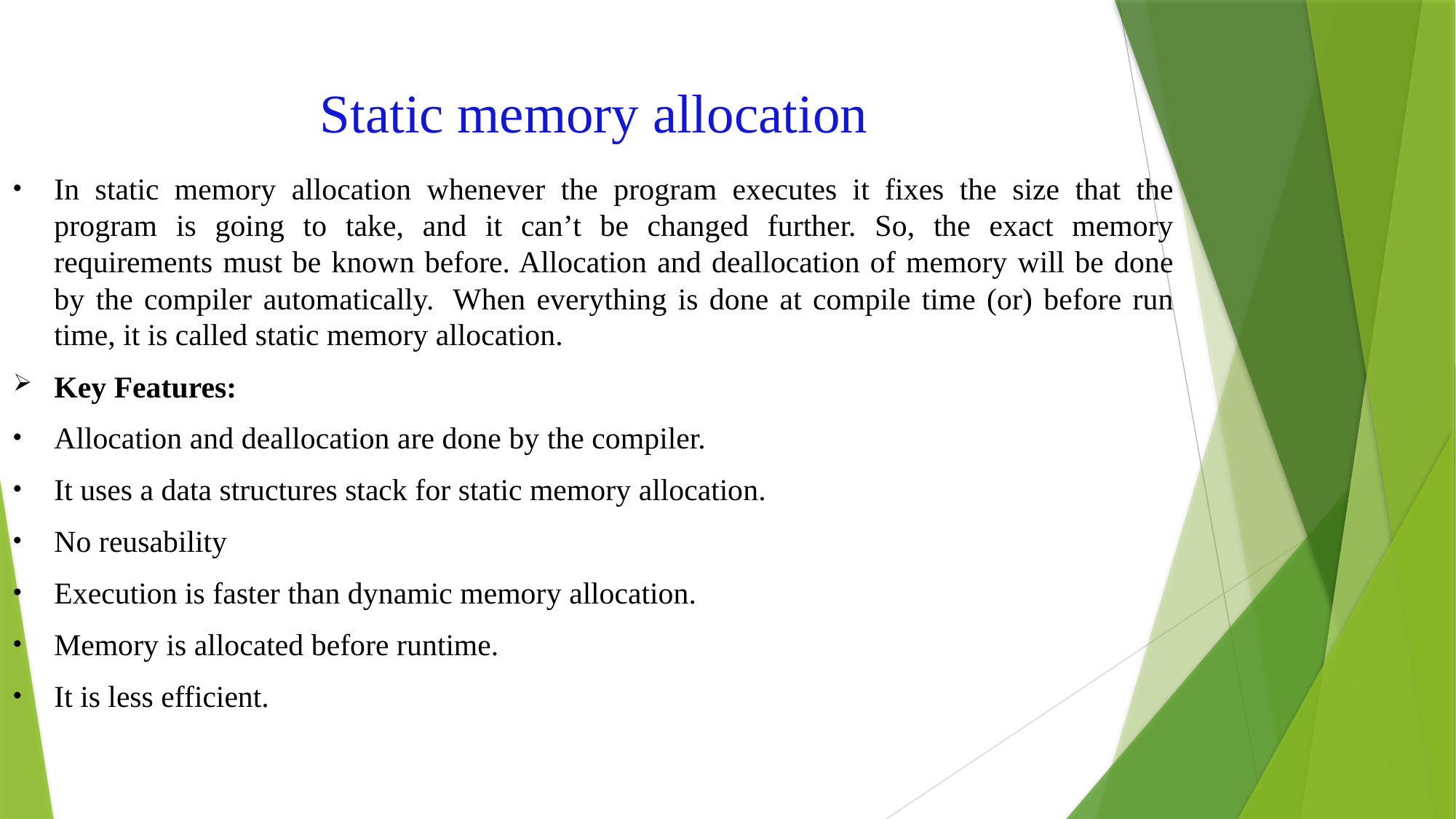

# Static memory allocation
In static memory allocation whenever the program executes it fixes the size that the program is going to take, and it can’t be changed further. So, the exact memory requirements must be known before. Allocation and deallocation of memory will be done by the compiler automatically.  When everything is done at compile time (or) before run time, it is called static memory allocation.
Key Features:
Allocation and deallocation are done by the compiler.
It uses a data structures stack for static memory allocation.
No reusability
Execution is faster than dynamic memory allocation.
Memory is allocated before runtime.
It is less efficient.